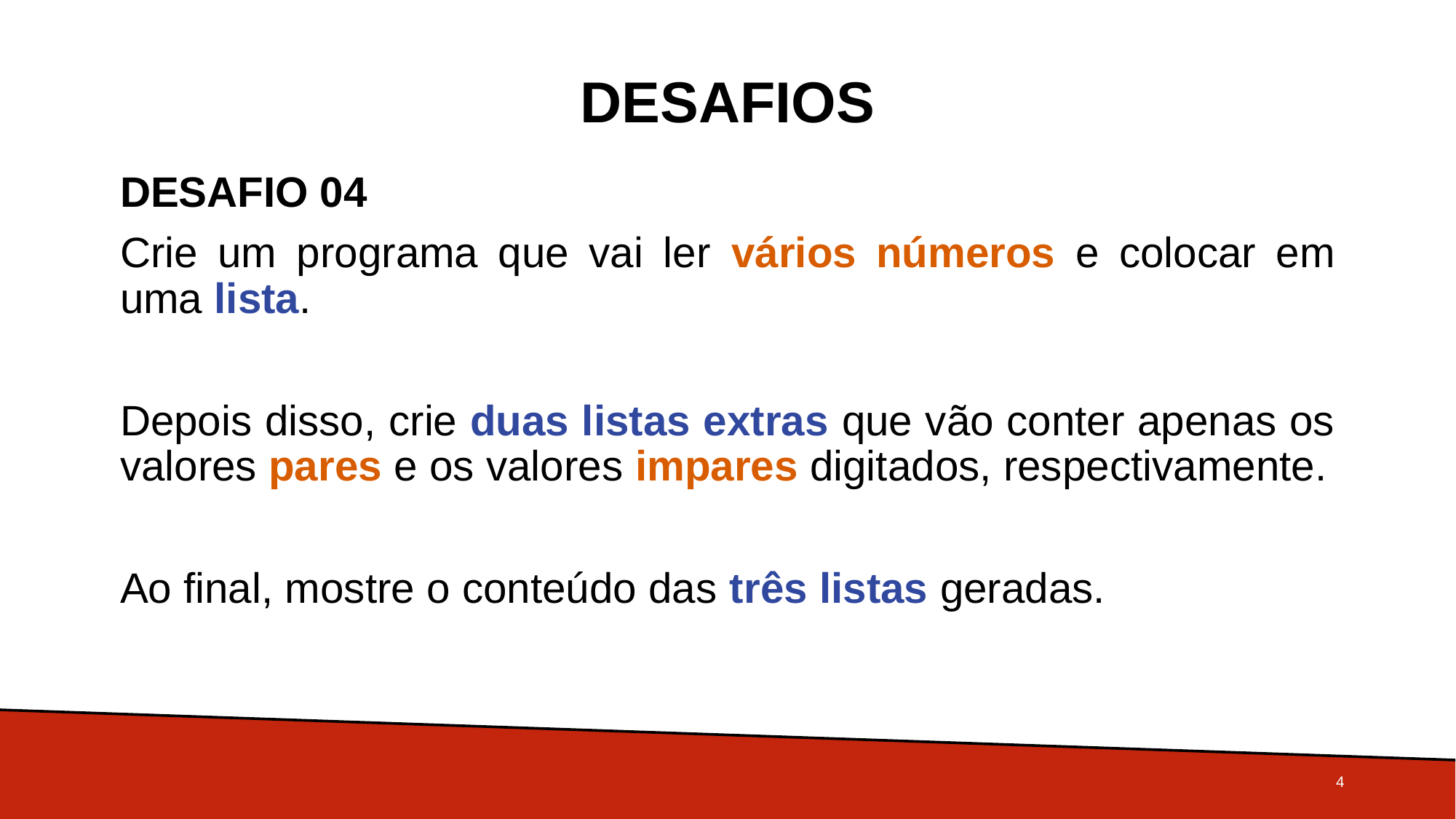

# Desafios
DESAFIO 04
Crie um programa que vai ler vários números e colocar em uma lista.

Depois disso, crie duas listas extras que vão conter apenas os valores pares e os valores impares digitados, respectivamente.

Ao final, mostre o conteúdo das três listas geradas.
4